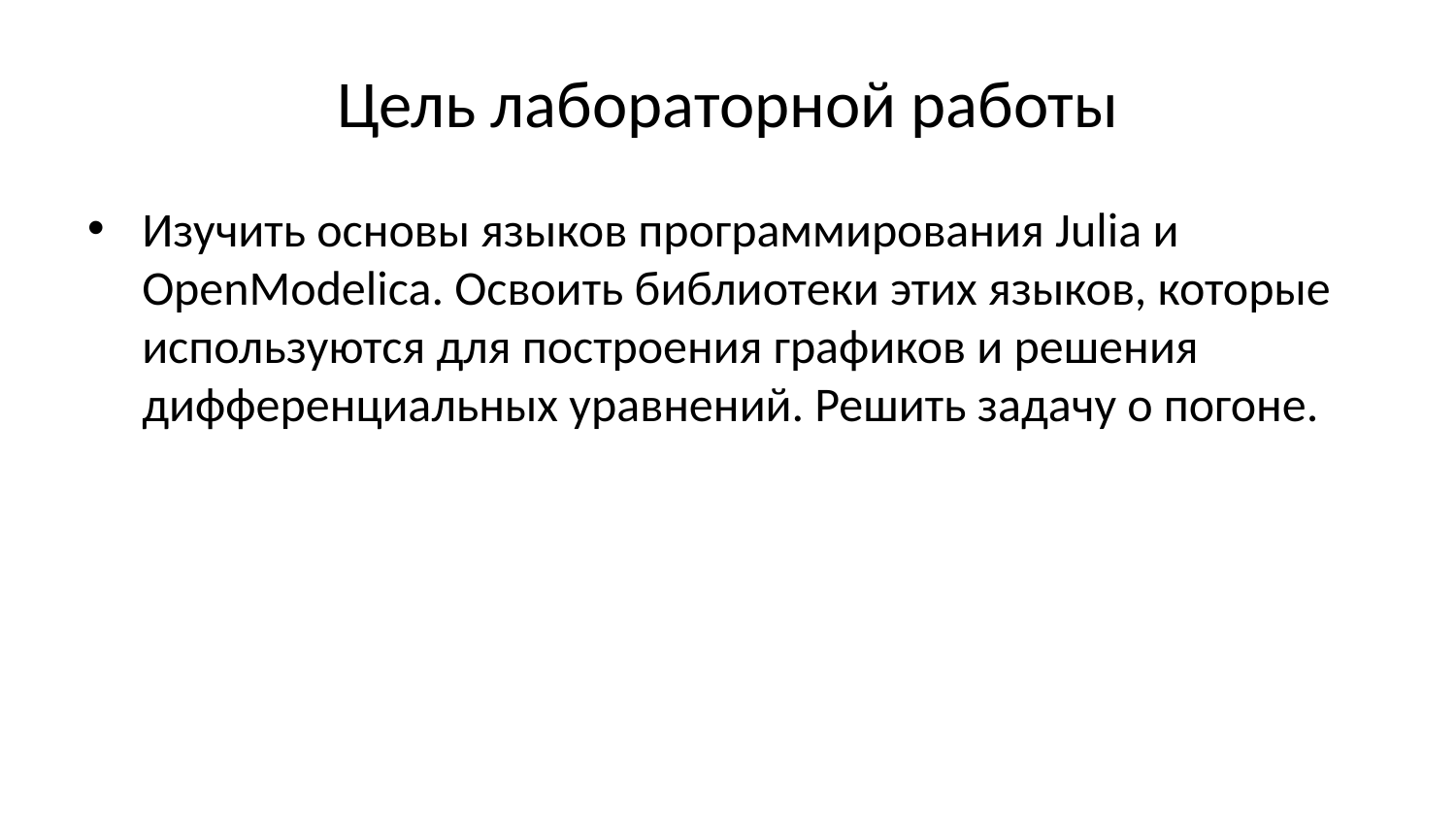

# Цель лабораторной работы
Изучить основы языков программирования Julia и OpenModelica. Освоить библиотеки этих языков, которые используются для построения графиков и решения дифференциальных уравнений. Решить задачу о погоне.